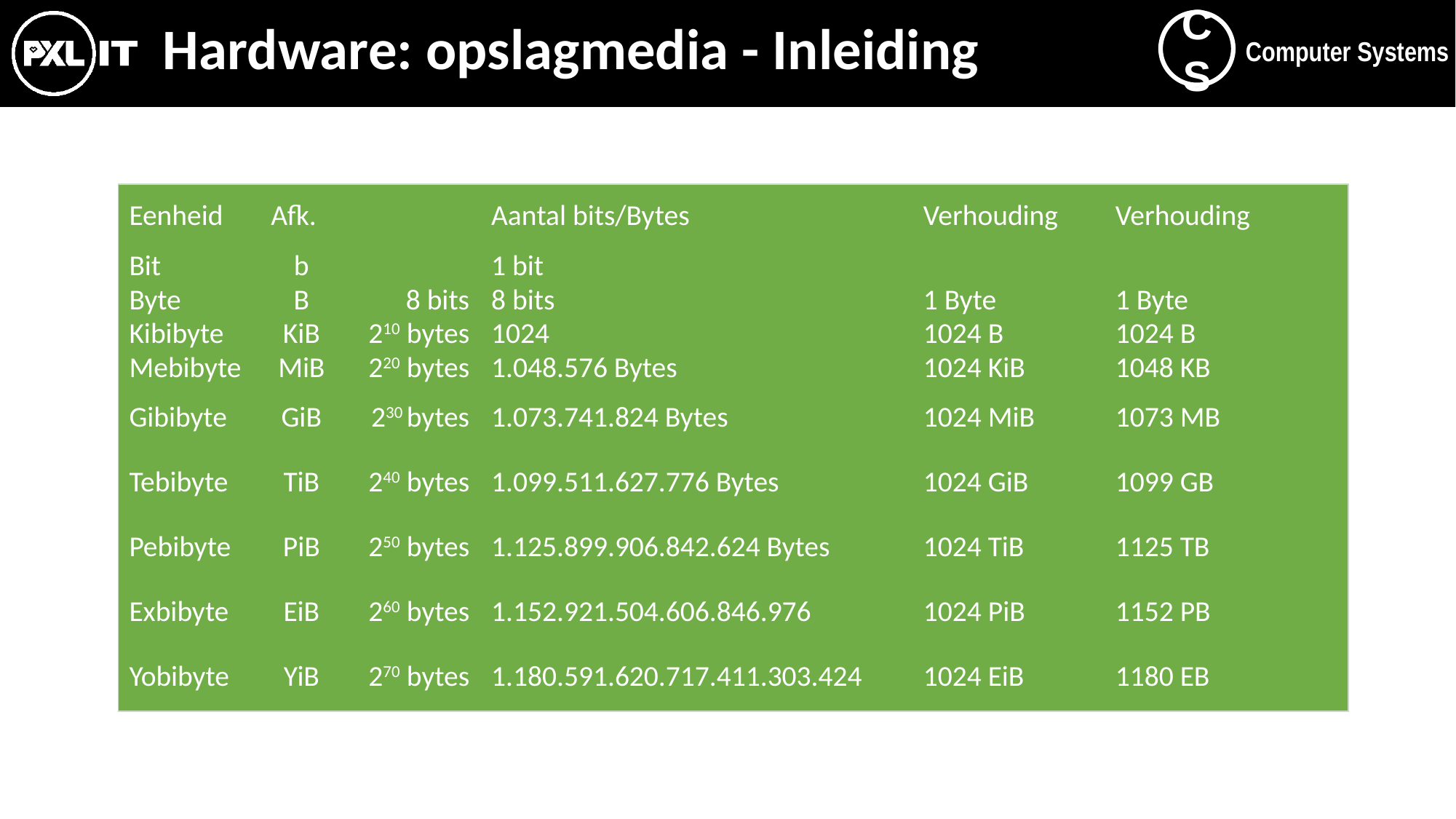

# Hardware: opslagmedia - Inleiding
| Eenheid | Afk. |  | Aantal bits/Bytes | Verhouding | Verhouding |
| --- | --- | --- | --- | --- | --- |
| Bit | b |  | 1 bit |  |  |
| Byte | B | 8 bits | 8 bits | 1 Byte | 1 Byte |
| Kibibyte | KiB | 210 bytes | 1024 | 1024 B | 1024 B |
| Mebibyte | MiB | 220 bytes | 1.048.576 Bytes | 1024 KiB | 1048 KB |
| Gibibyte | GiB | 230 bytes | 1.073.741.824 Bytes | 1024 MiB | 1073 MB |
| Tebibyte | TiB | 240 bytes | 1.099.511.627.776 Bytes | 1024 GiB | 1099 GB |
| Pebibyte | PiB | 250 bytes | 1.125.899.906.842.624 Bytes | 1024 TiB | 1125 TB |
| Exbibyte | EiB | 260 bytes | 1.152.921.504.606.846.976 | 1024 PiB | 1152 PB |
| Yobibyte | YiB | 270 bytes | 1.180.591.620.717.411.303.424 | 1024 EiB | 1180 EB |